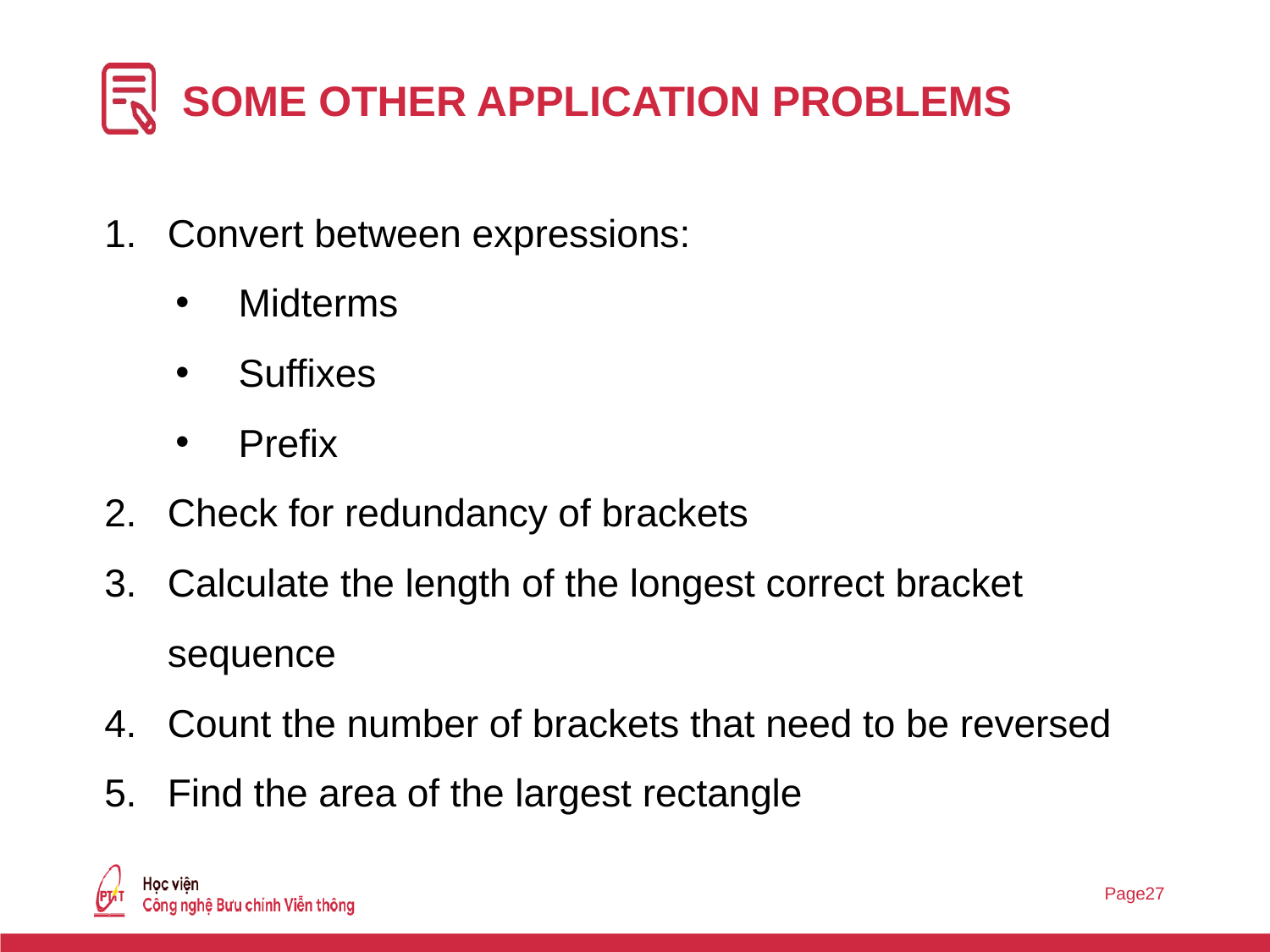

# SOME OTHER APPLICATION PROBLEMS
Convert between expressions:
Midterms
Suffixes
Prefix
Check for redundancy of brackets
Calculate the length of the longest correct bracket sequence
Count the number of brackets that need to be reversed
Find the area of the largest rectangle